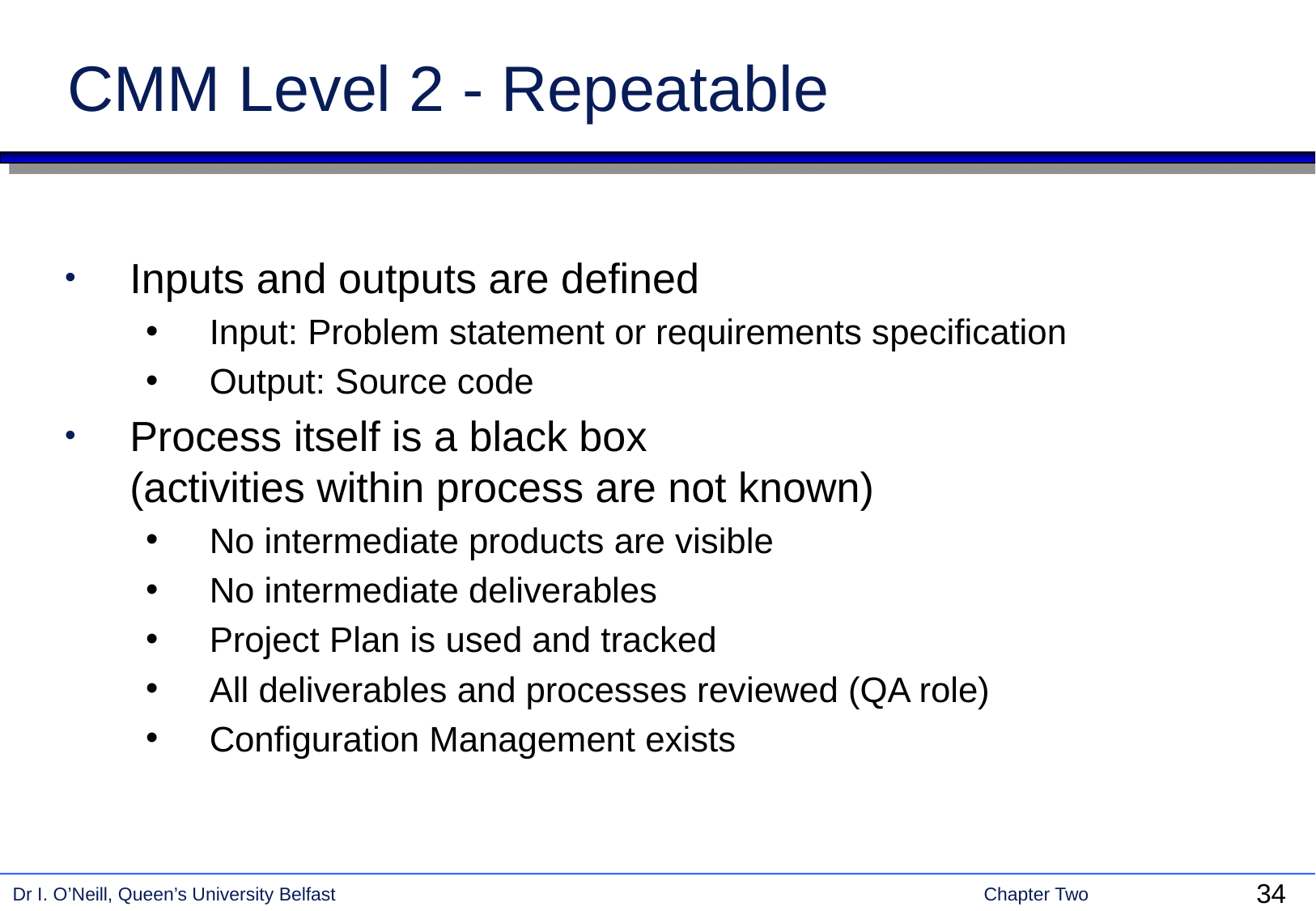

# CMM Level 2 - Repeatable
Inputs and outputs are defined
Input: Problem statement or requirements specification
Output: Source code
Process itself is a black box
(activities within process are not known)
No intermediate products are visible
No intermediate deliverables
Project Plan is used and tracked
All deliverables and processes reviewed (QA role)
Configuration Management exists